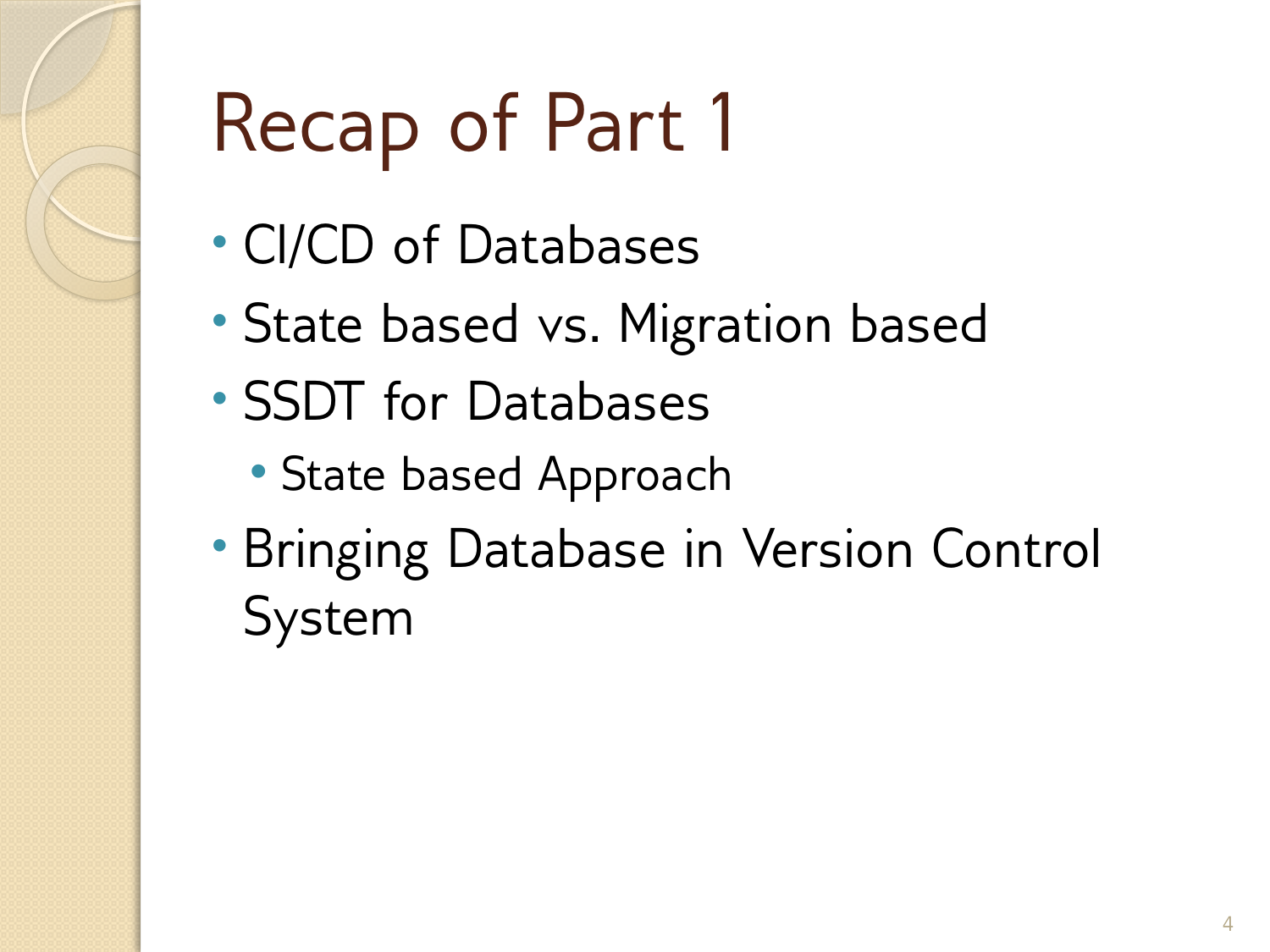

# Recap of Part 1
CI/CD of Databases
State based vs. Migration based
SSDT for Databases
State based Approach
Bringing Database in Version Control System

4